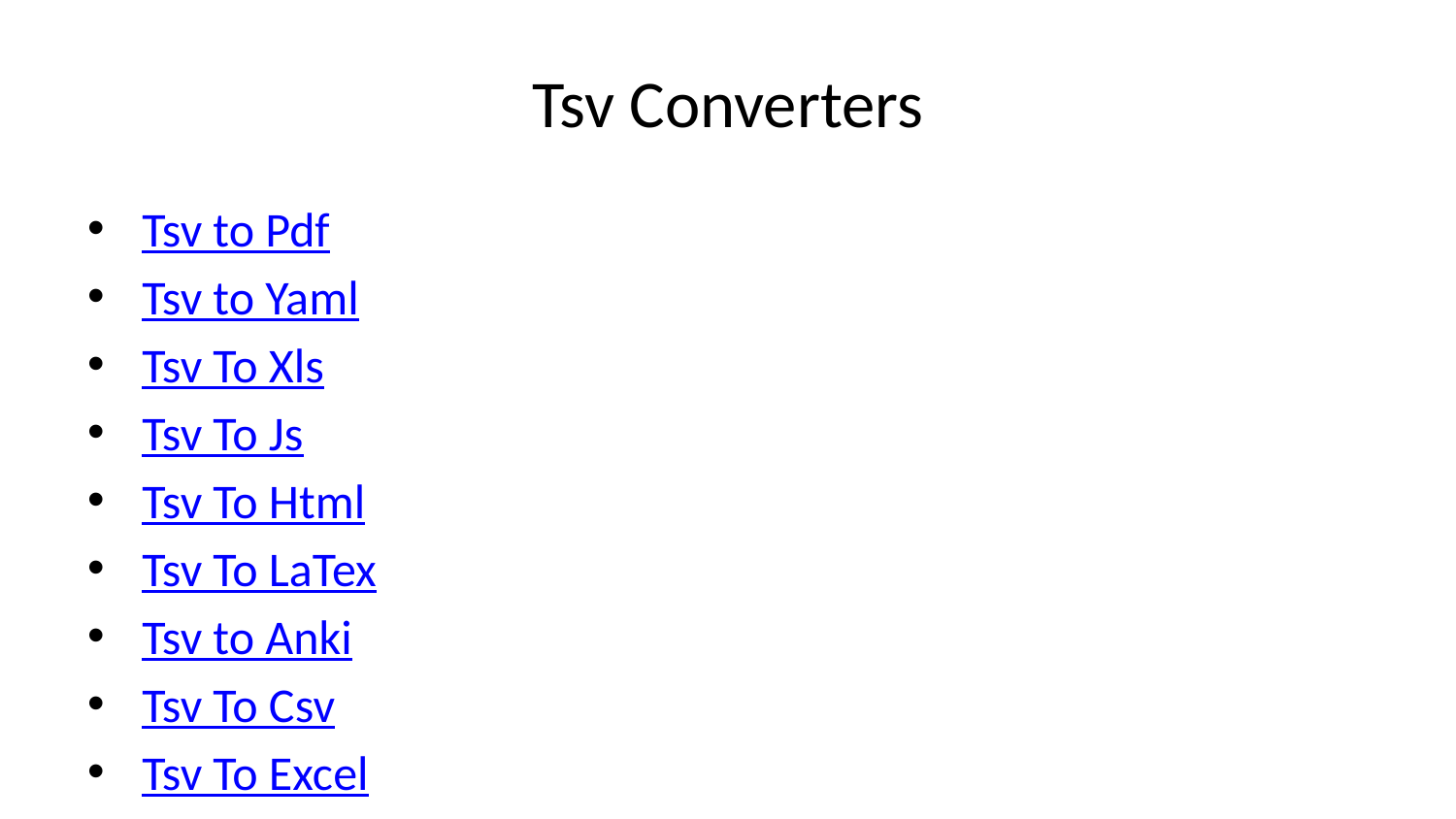

# Tsv Converters
Tsv to Pdf
Tsv to Yaml
Tsv To Xls
Tsv To Js
Tsv To Html
Tsv To LaTex
Tsv to Anki
Tsv To Csv
Tsv To Excel
Tsv To Sql
Tsv To Xml
Tsv To Word
Tsv To Json
Tsv Viewer
Tsv To Markdown
Tsv to Vcf
Tsv to Sqlite